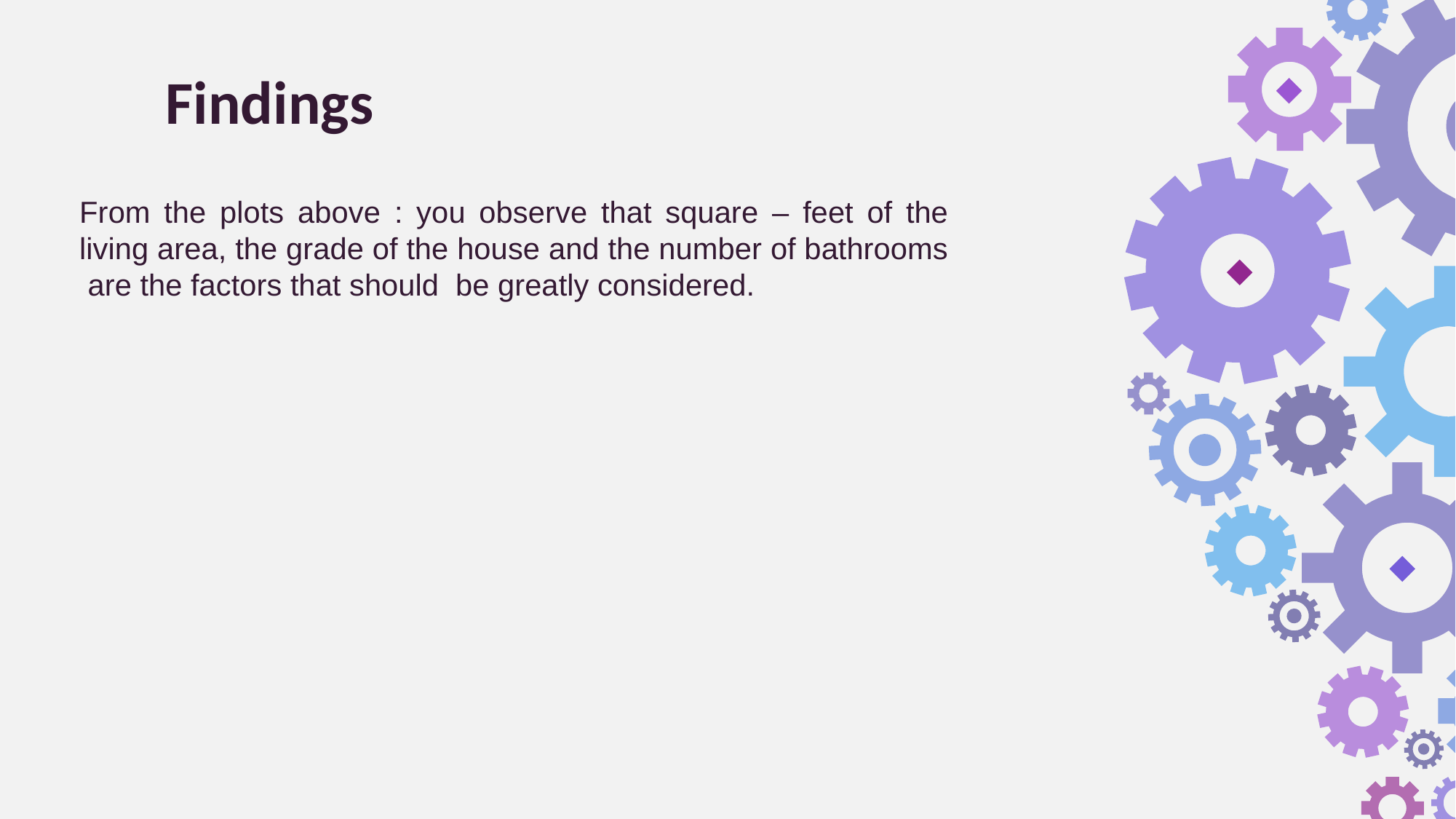

Findings

From the plots above : you observe that square – feet of the living area, the grade of the house and the number of bathrooms  are the factors that should  be greatly considered.